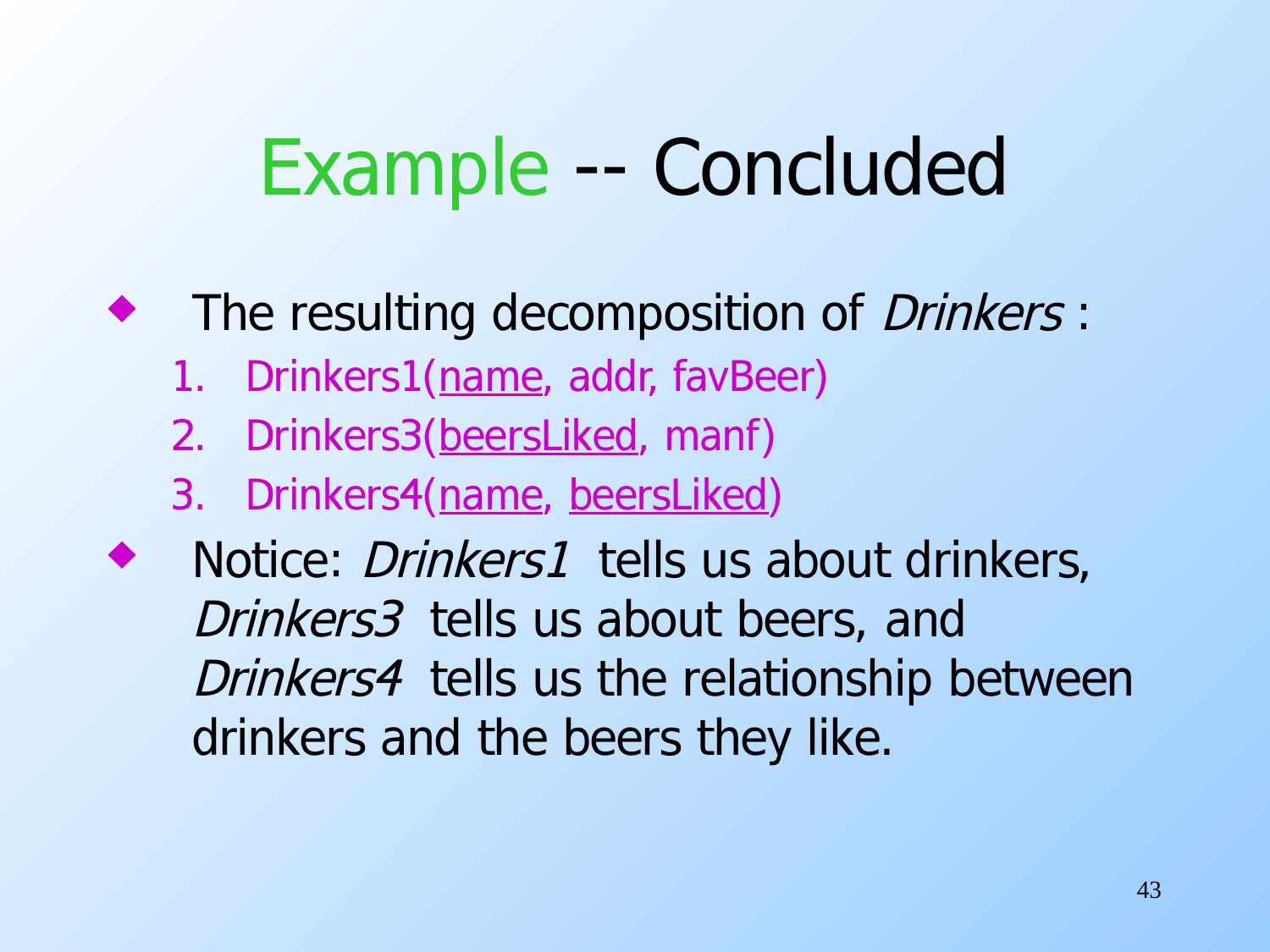

# Example -- Concluded
The resulting decomposition of Drinkers :
Drinkers1(name, addr, favBeer)
Drinkers3(beersLiked, manf)
Drinkers4(name, beersLiked)
Notice: Drinkers1  tells us about drinkers, Drinkers3  tells us about beers, and Drinkers4  tells us the relationship between drinkers and the beers they like.
43